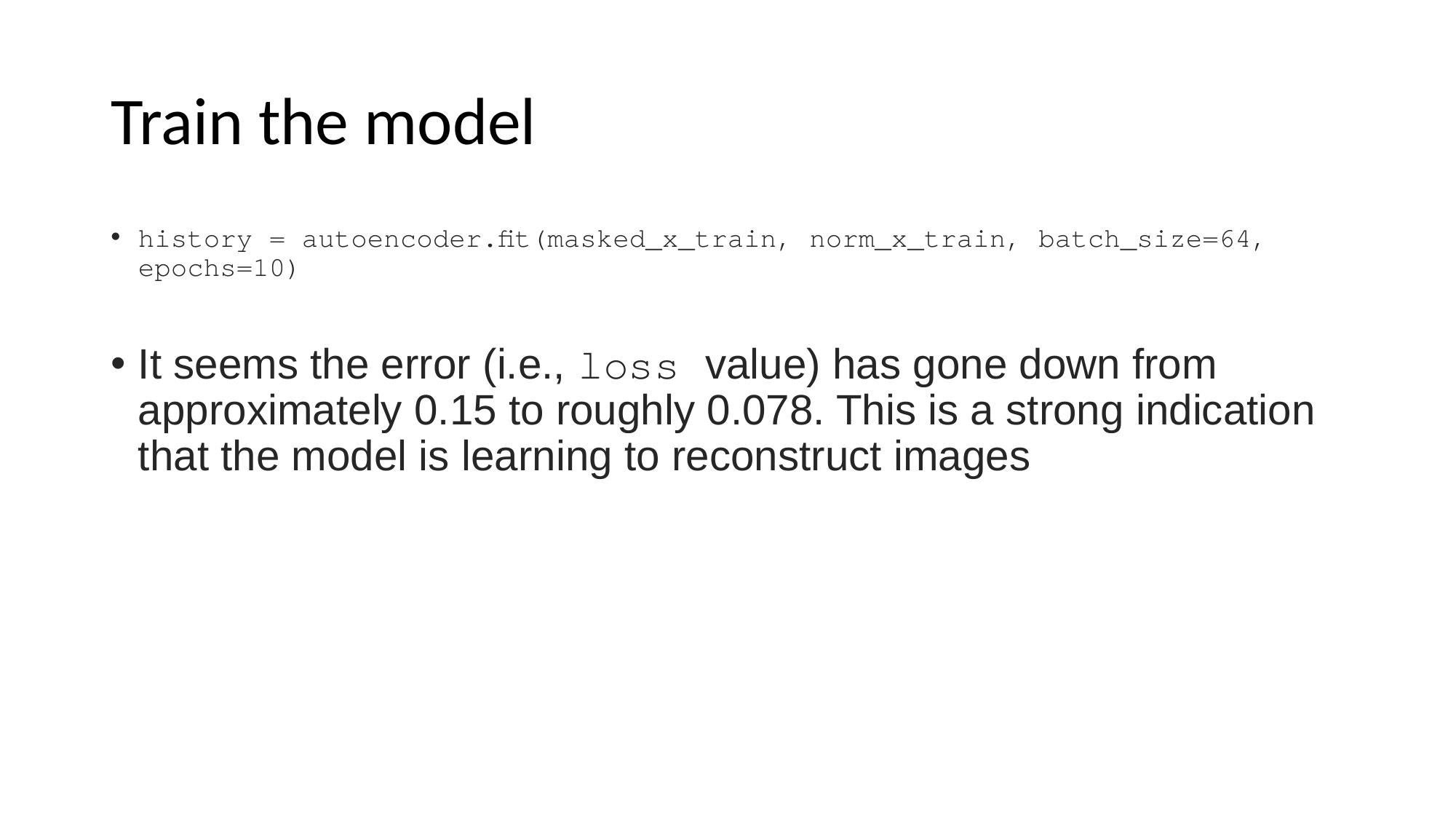

# Train the model
history = autoencoder.fit(masked_x_train, norm_x_train, batch_size=64, epochs=10)

It seems the error (i.e., loss value) has gone down from approximately 0.15 to roughly 0.078. This is a strong indication that the model is learning to reconstruct images